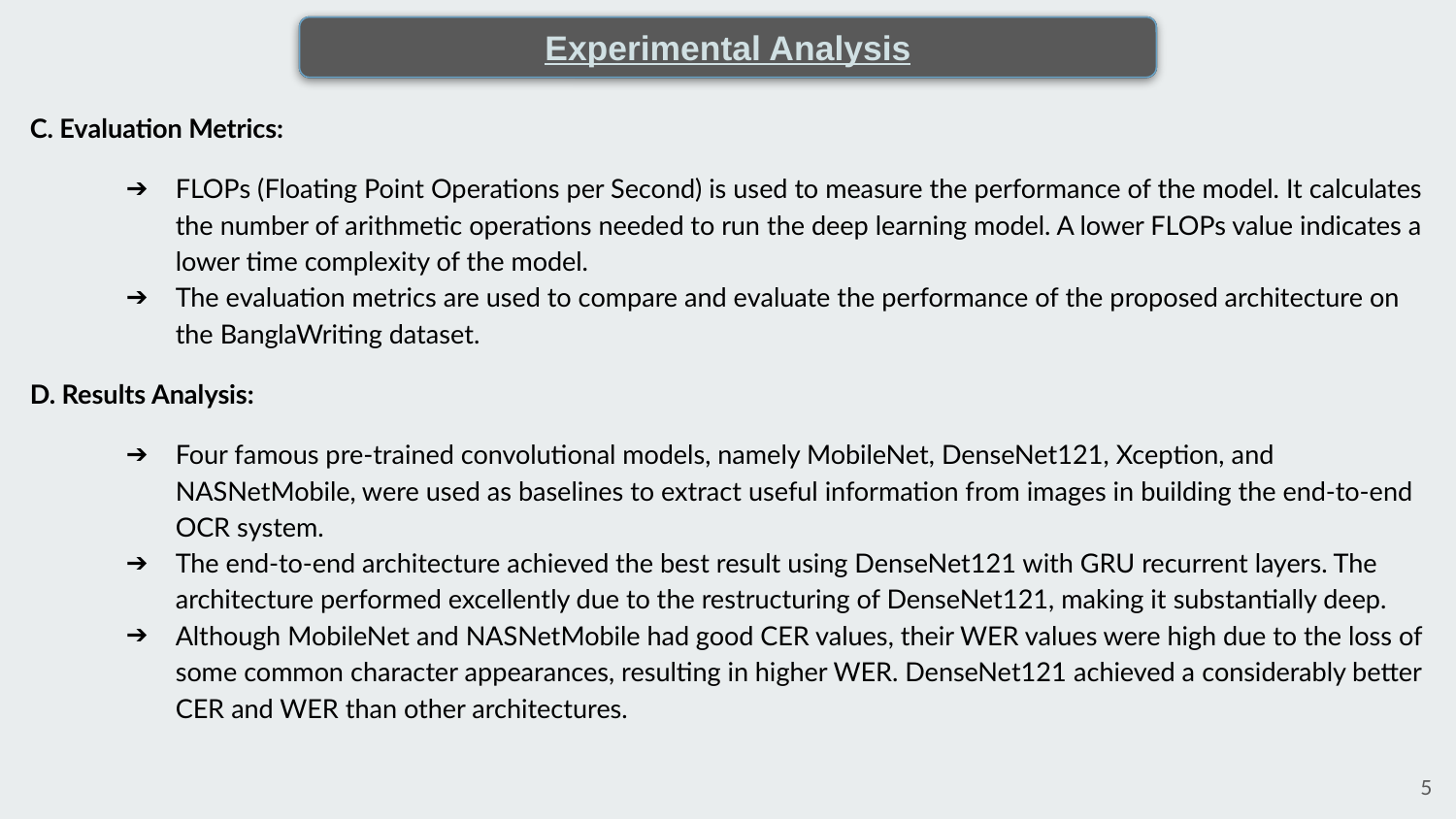

Dataset
Experimental Analysis
C. Evaluation Metrics:
FLOPs (Floating Point Operations per Second) is used to measure the performance of the model. It calculates the number of arithmetic operations needed to run the deep learning model. A lower FLOPs value indicates a lower time complexity of the model.
The evaluation metrics are used to compare and evaluate the performance of the proposed architecture on the BanglaWriting dataset.
D. Results Analysis:
Four famous pre-trained convolutional models, namely MobileNet, DenseNet121, Xception, and NASNetMobile, were used as baselines to extract useful information from images in building the end-to-end OCR system.
The end-to-end architecture achieved the best result using DenseNet121 with GRU recurrent layers. The architecture performed excellently due to the restructuring of DenseNet121, making it substantially deep.
Although MobileNet and NASNetMobile had good CER values, their WER values were high due to the loss of some common character appearances, resulting in higher WER. DenseNet121 achieved a considerably better CER and WER than other architectures.

5